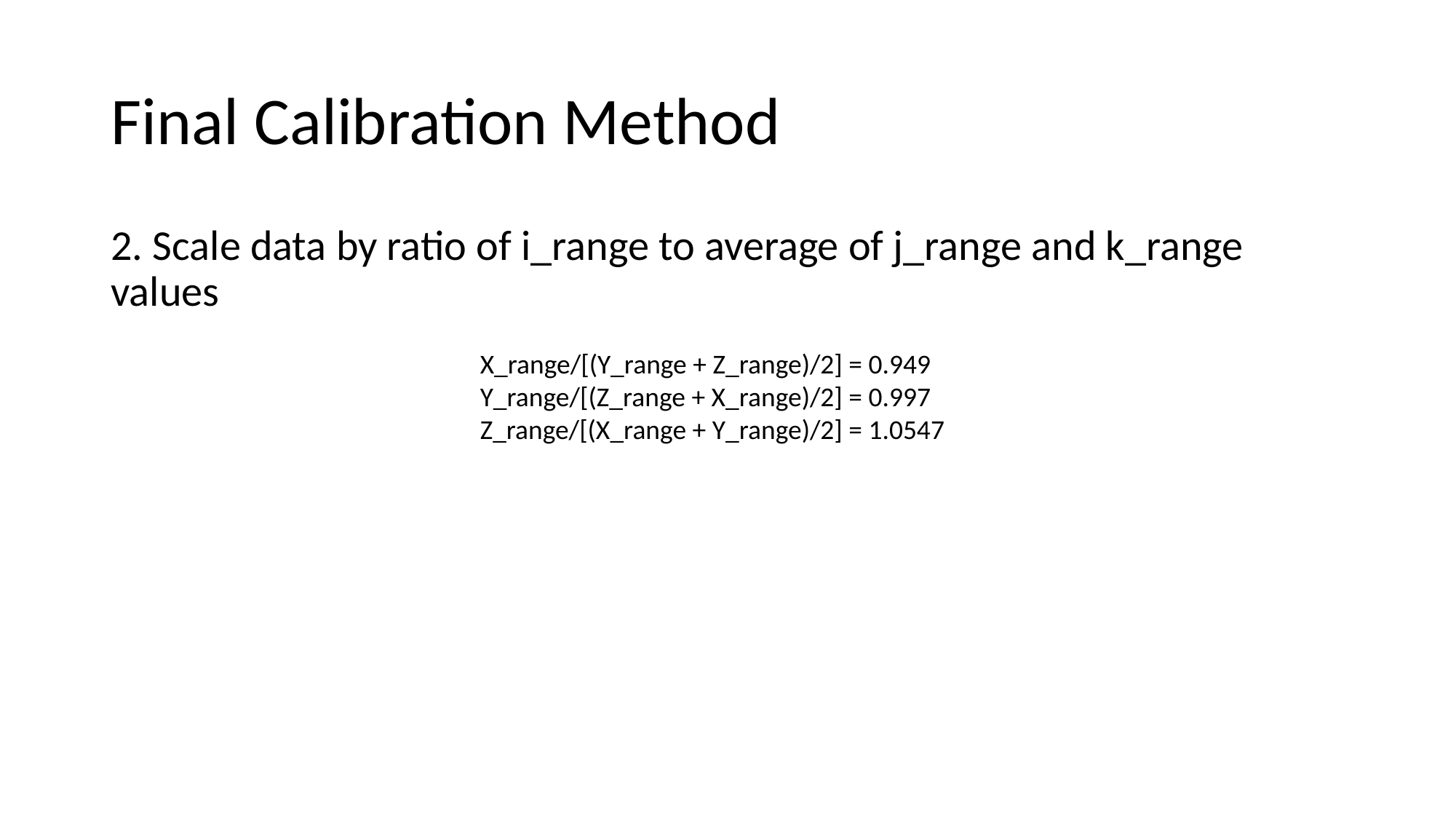

# Final Calibration Method
2. Scale data by ratio of i_range to average of j_range and k_range values

X_range/[(Y_range + Z_range)/2] = 0.949
Y_range/[(Z_range + X_range)/2] = 0.997
Z_range/[(X_range + Y_range)/2] = 1.0547